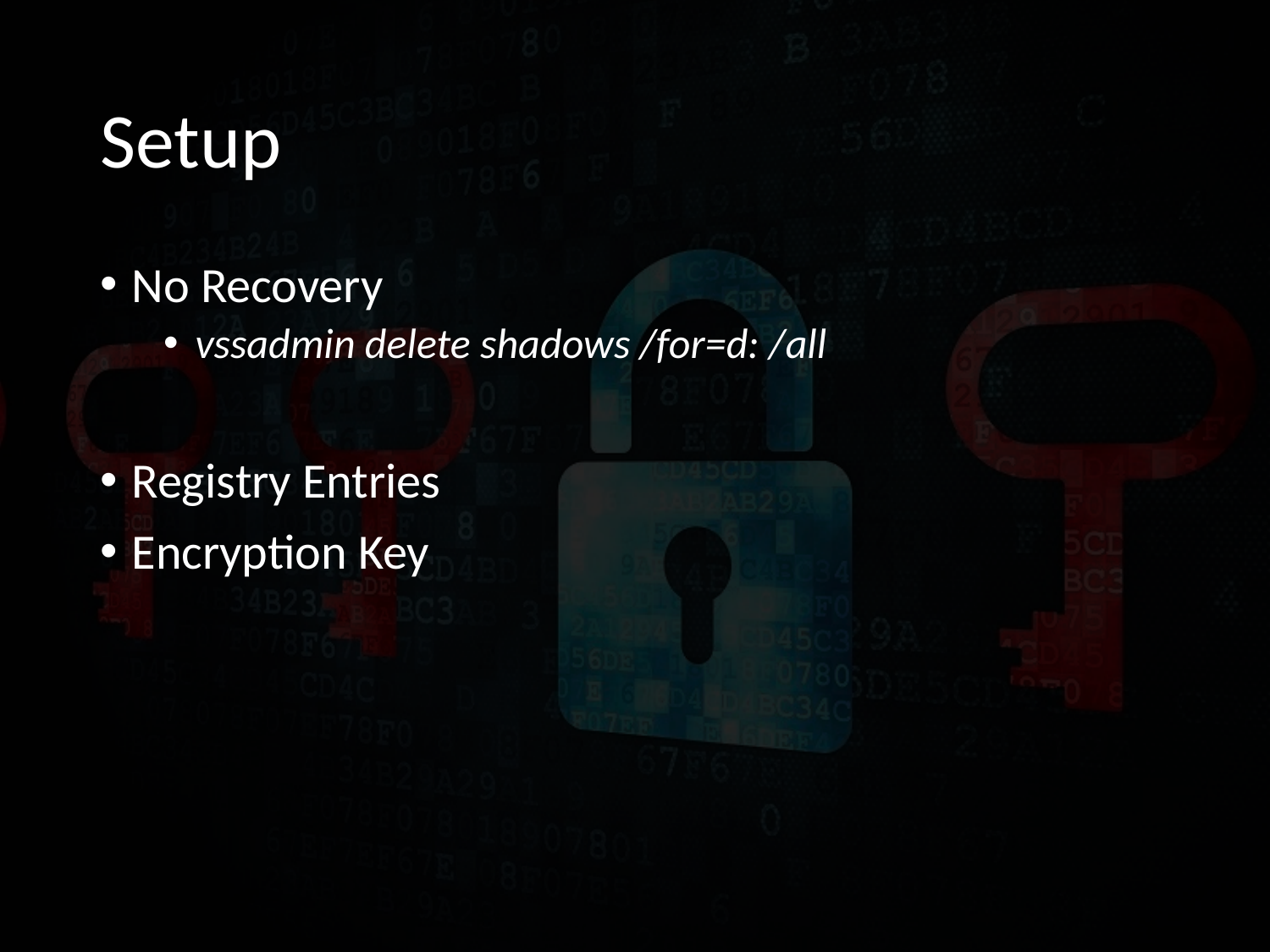

# Setup
No Recovery
vssadmin delete shadows /for=d: /all

Registry Entries
Encryption Key